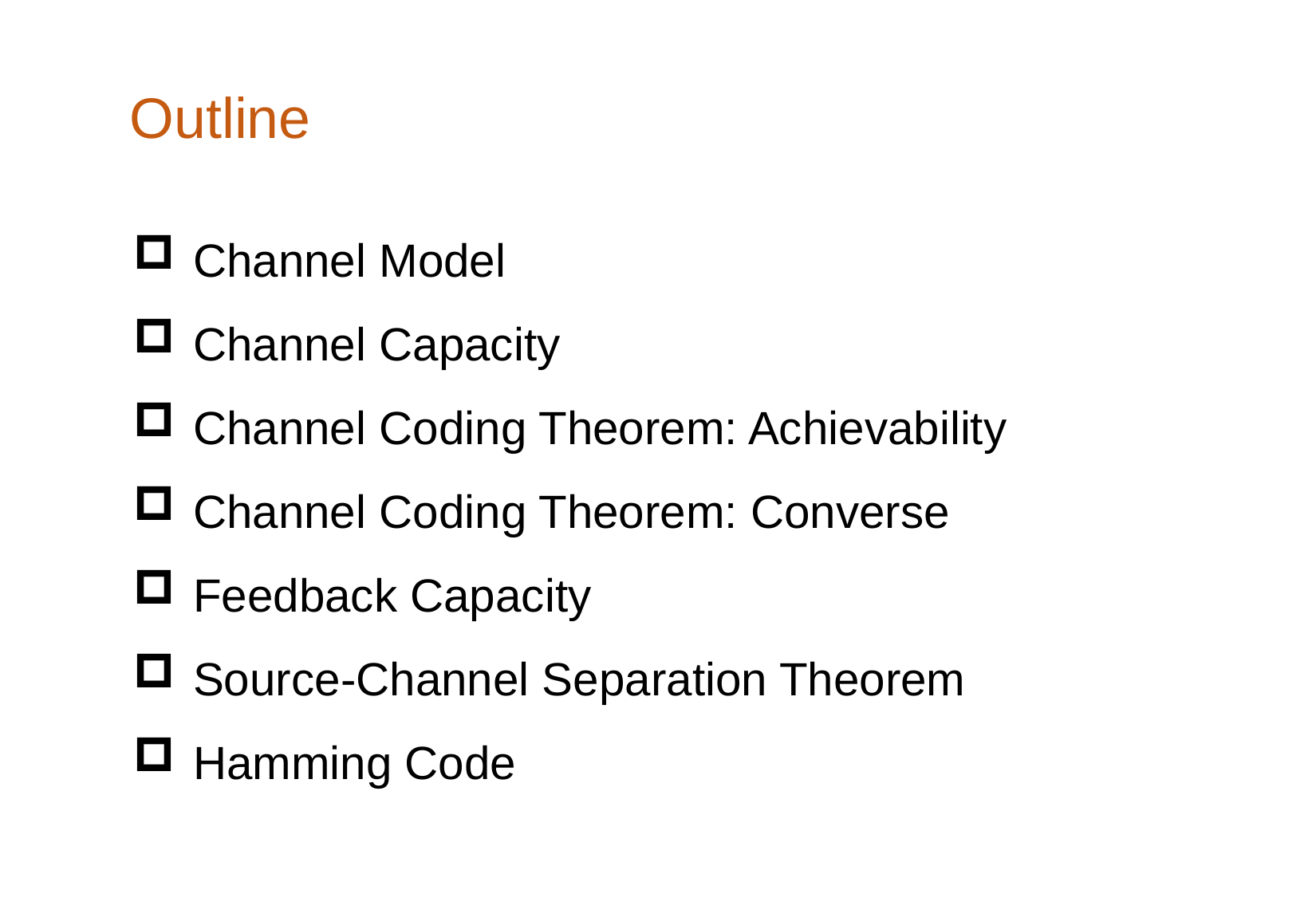

Outline
Channel Model
Channel Capacity
Channel Coding Theorem: Achievability
Channel Coding Theorem: Converse
Feedback Capacity
Source-Channel Separation Theorem
Hamming Code